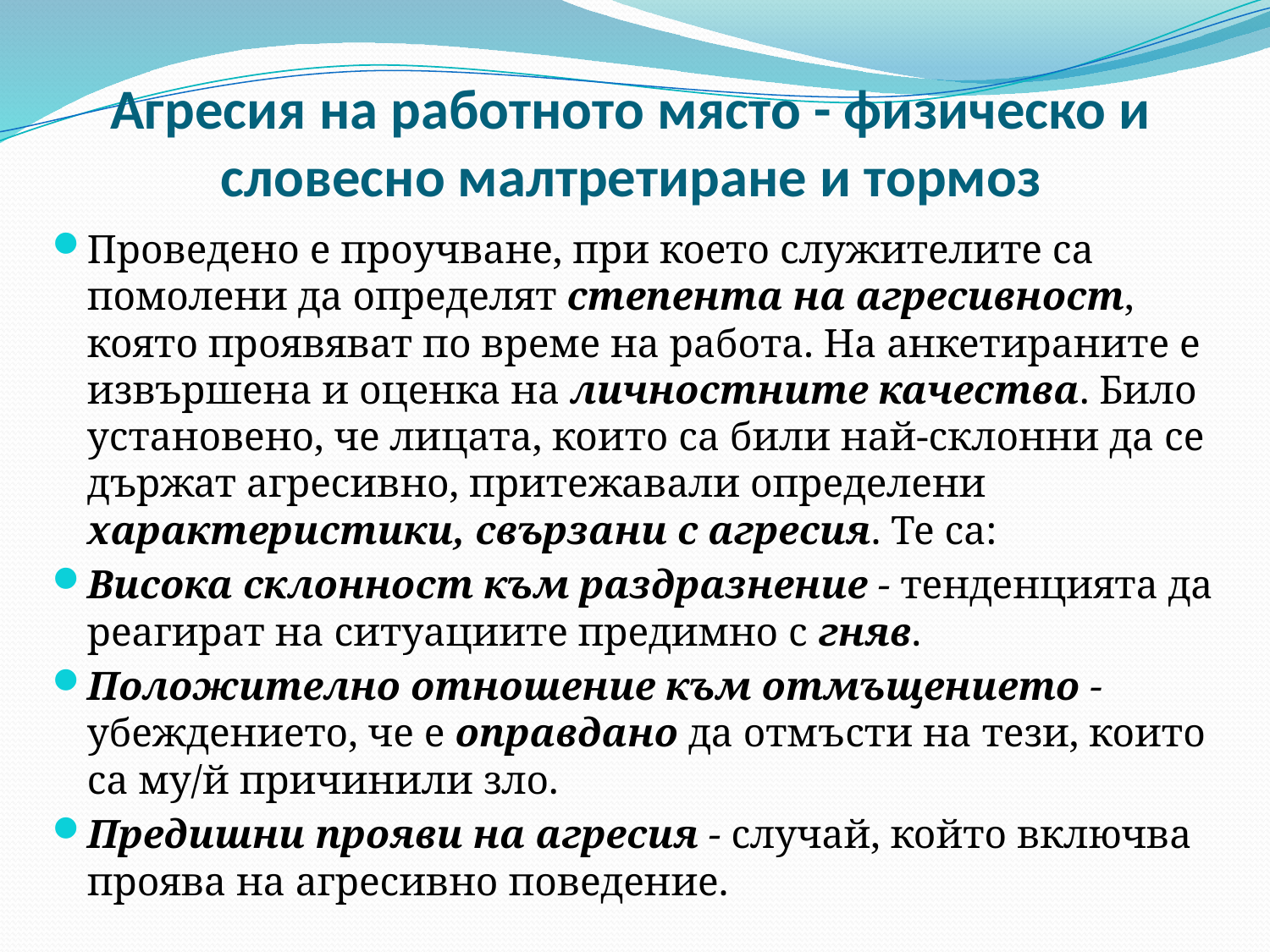

# Агресия на работното място - физическо и словесно малтретиране и тормоз
Проведено е проучване, при което служителите са помолени да определят степента на агресивност, която проявяват по време на работа. На анкетираните е извършена и оценка на личностните качества. Било установено, че лицата, които са били най-склонни да се държат агресивно, притежавали определени характеристики, свързани с агресия. Те са:
Висока склонност към раздразнение - тенденцията да реагират на ситуациите предимно с гняв.
Положително отношение към отмъщението -  убеждението, че е оправдано да отмъсти на тези, които са му/й причинили зло.
Предишни прояви на агресия - случай, който включва проява на агресивно поведение.